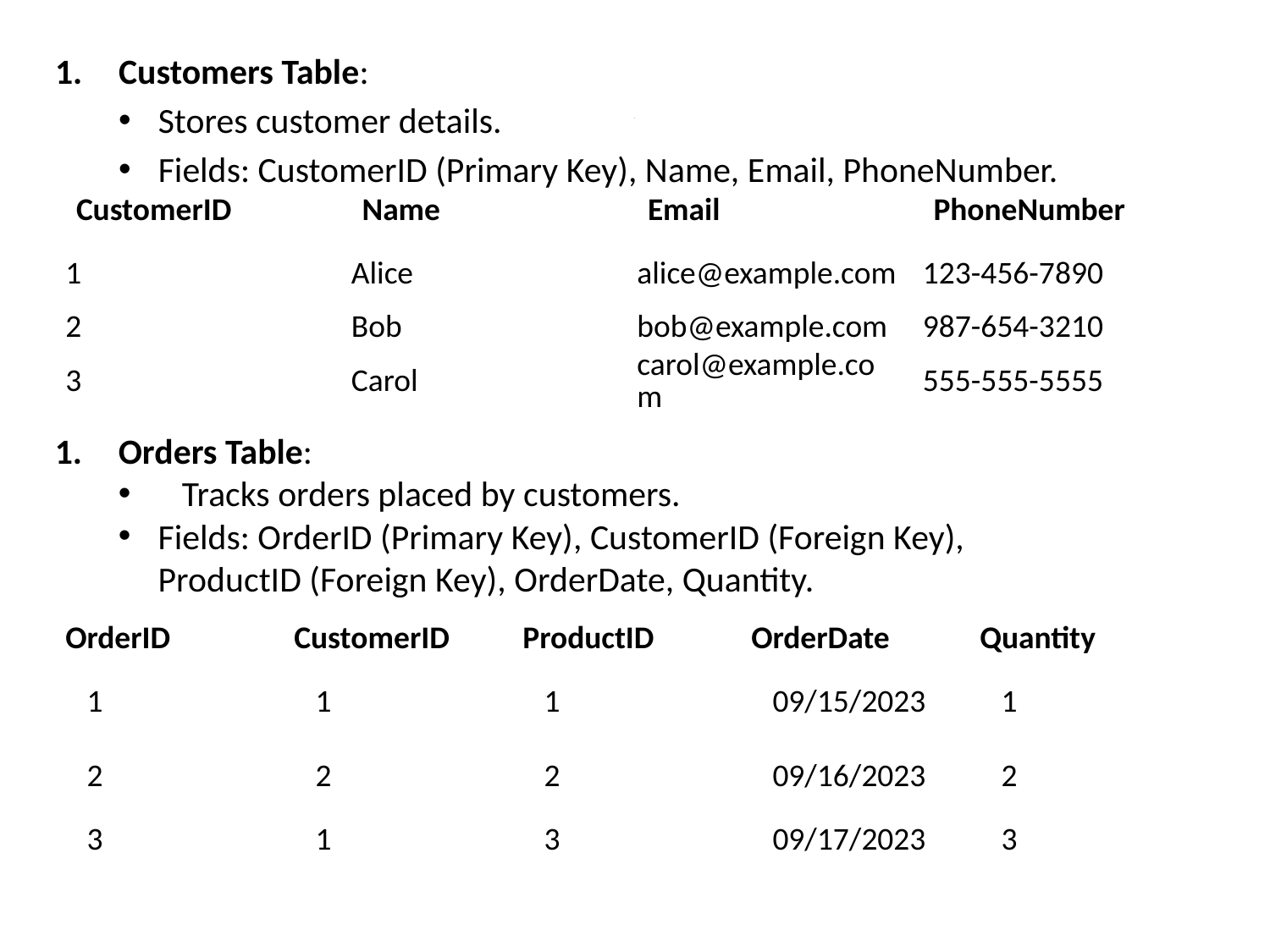

# .
Customers Table:
Stores customer details.
Fields: CustomerID (Primary Key), Name, Email, PhoneNumber.

| CustomerID | Name | Email | PhoneNumber |
| --- | --- | --- | --- |
| 1 | Alice | alice@example.com | 123-456-7890 |
| --- | --- | --- | --- |
| 2 | Bob | bob@example.com | 987-654-3210 |
| --- | --- | --- | --- |
| 3 | Carol | carol@example.com | 555-555-5555 |
| --- | --- | --- | --- |
Orders Table:
Tracks orders placed by customers.
Fields: OrderID (Primary Key), CustomerID (Foreign Key), ProductID (Foreign Key), OrderDate, Quantity.
| OrderID | CustomerID | ProductID | OrderDate | Quantity |
| --- | --- | --- | --- | --- |
| 1 | 1 | 1 | 09/15/2023 | 1 |
| --- | --- | --- | --- | --- |
| 2 | 2 | 2 | 09/16/2023 | 2 |
| --- | --- | --- | --- | --- |
| 3 | 1 | 3 | 09/17/2023 | 3 |
| --- | --- | --- | --- | --- |